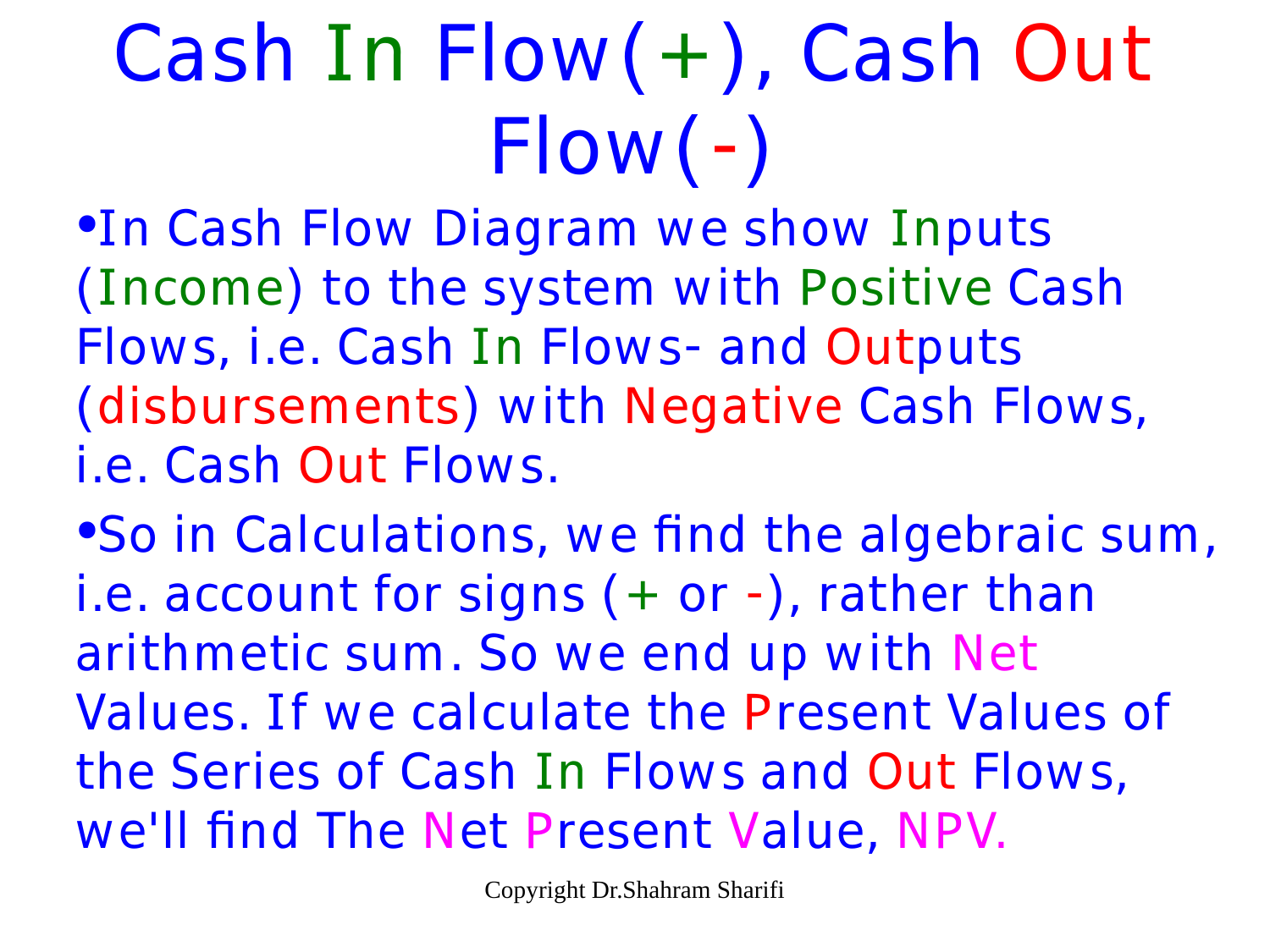

# Cash In Flow(+), Cash Out Flow(-)
In Cash Flow Diagram we show Inputs (Income) to the system with Positive Cash Flows, i.e. Cash In Flows- and Outputs (disbursements) with Negative Cash Flows, i.e. Cash Out Flows.
So in Calculations, we find the algebraic sum, i.e. account for signs (+ or -), rather than arithmetic sum. So we end up with Net Values. If we calculate the Present Values of the Series of Cash In Flows and Out Flows, we'll find The Net Present Value, NPV.
Copyright Dr.Shahram Sharifi